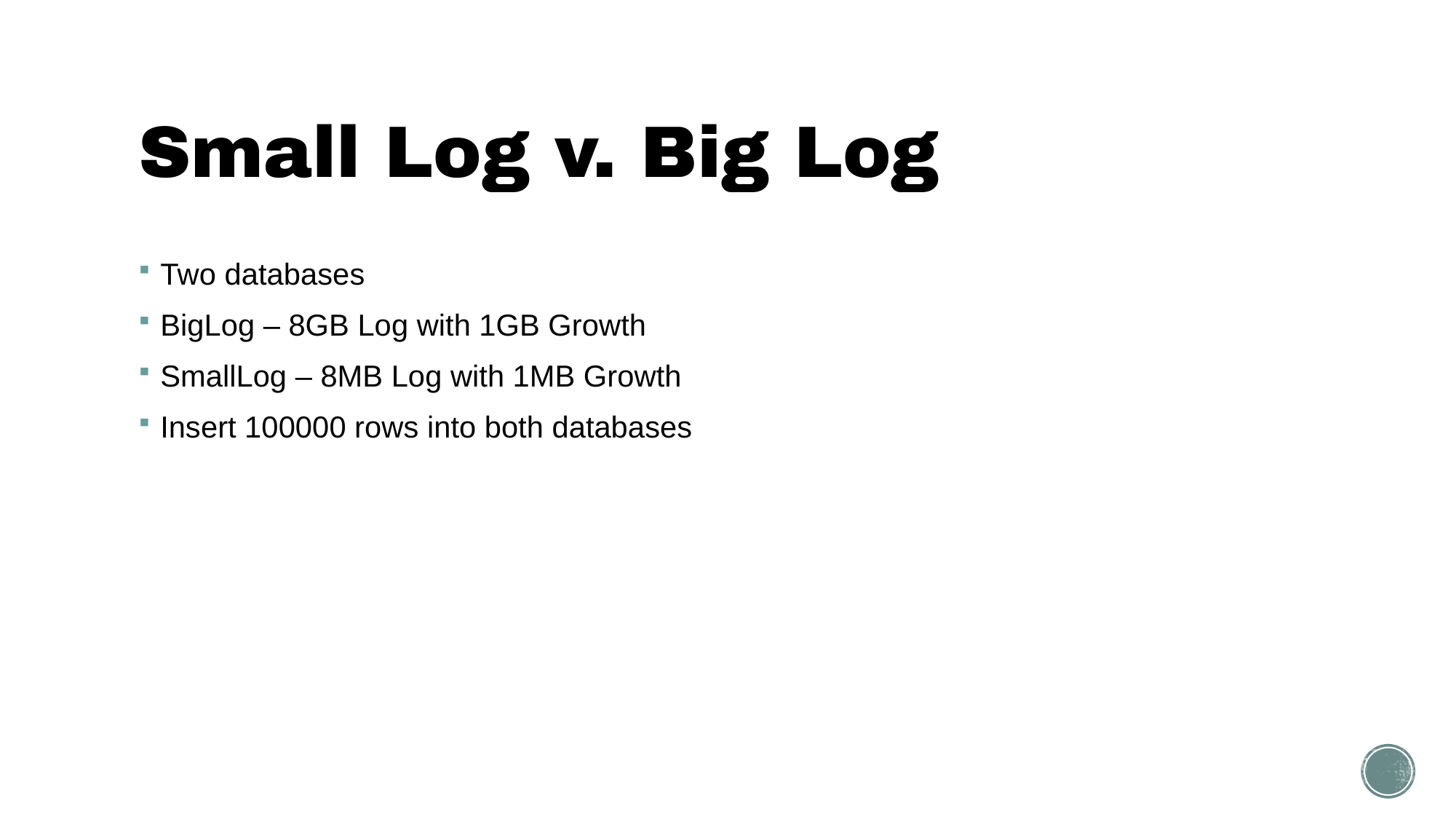

# Small Log v. Big Log
Two databases
BigLog – 8GB Log with 1GB Growth
SmallLog – 8MB Log with 1MB Growth
Insert 100000 rows into both databases